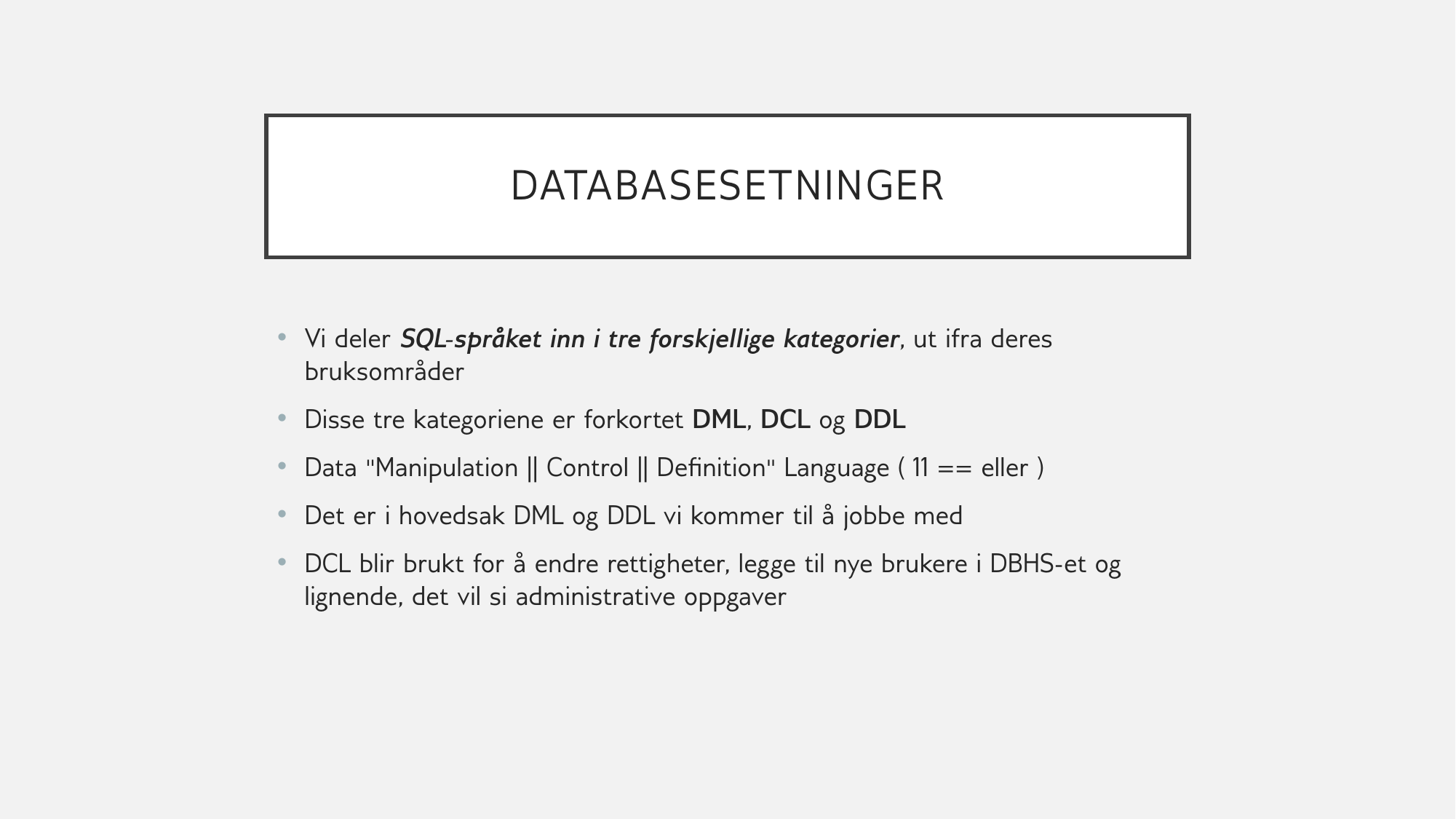

# DATABASESETNINGER
Vi deler SQL-språket inn i tre forskjellige kategorier, ut ifra deres bruksområder
Disse tre kategoriene er forkortet DML, DCL og DDL
Data "Manipulation || Control || Definition" Language ( 11 == eller )
Det er i hovedsak DML og DDL vi kommer til å jobbe med
DCL blir brukt for å endre rettigheter, legge til nye brukere i DBHS-et og lignende, det vil si administrative oppgaver